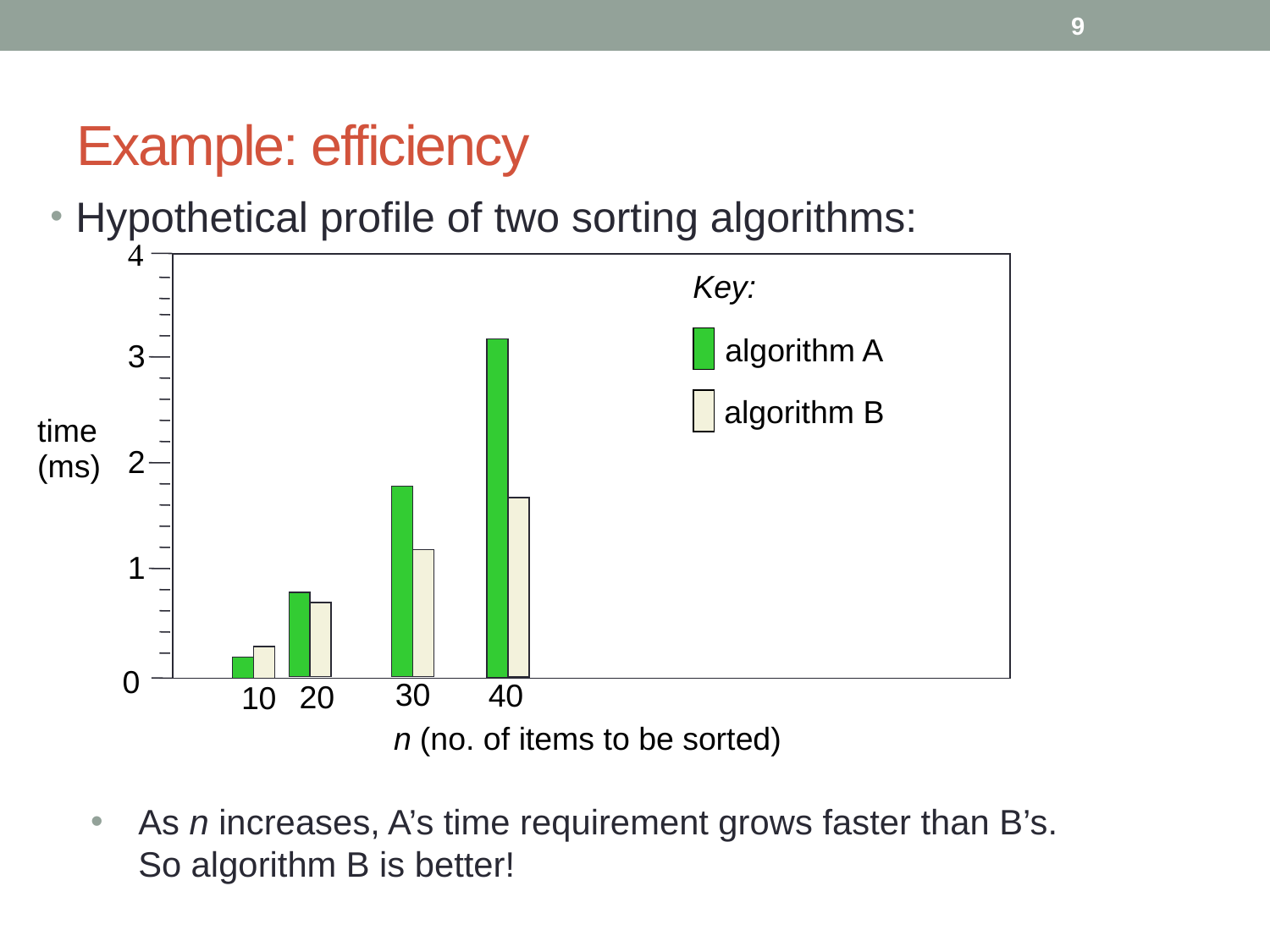

9
# Example: efficiency
Hypothetical profile of two sorting algorithms:
4

Key:

algorithm A
3

algorithm B

time (ms)

2

1

10

0

n (no. of items to be sorted)

40

30

20
As n increases, A’s time requirement grows faster than B’s. So algorithm B is better!